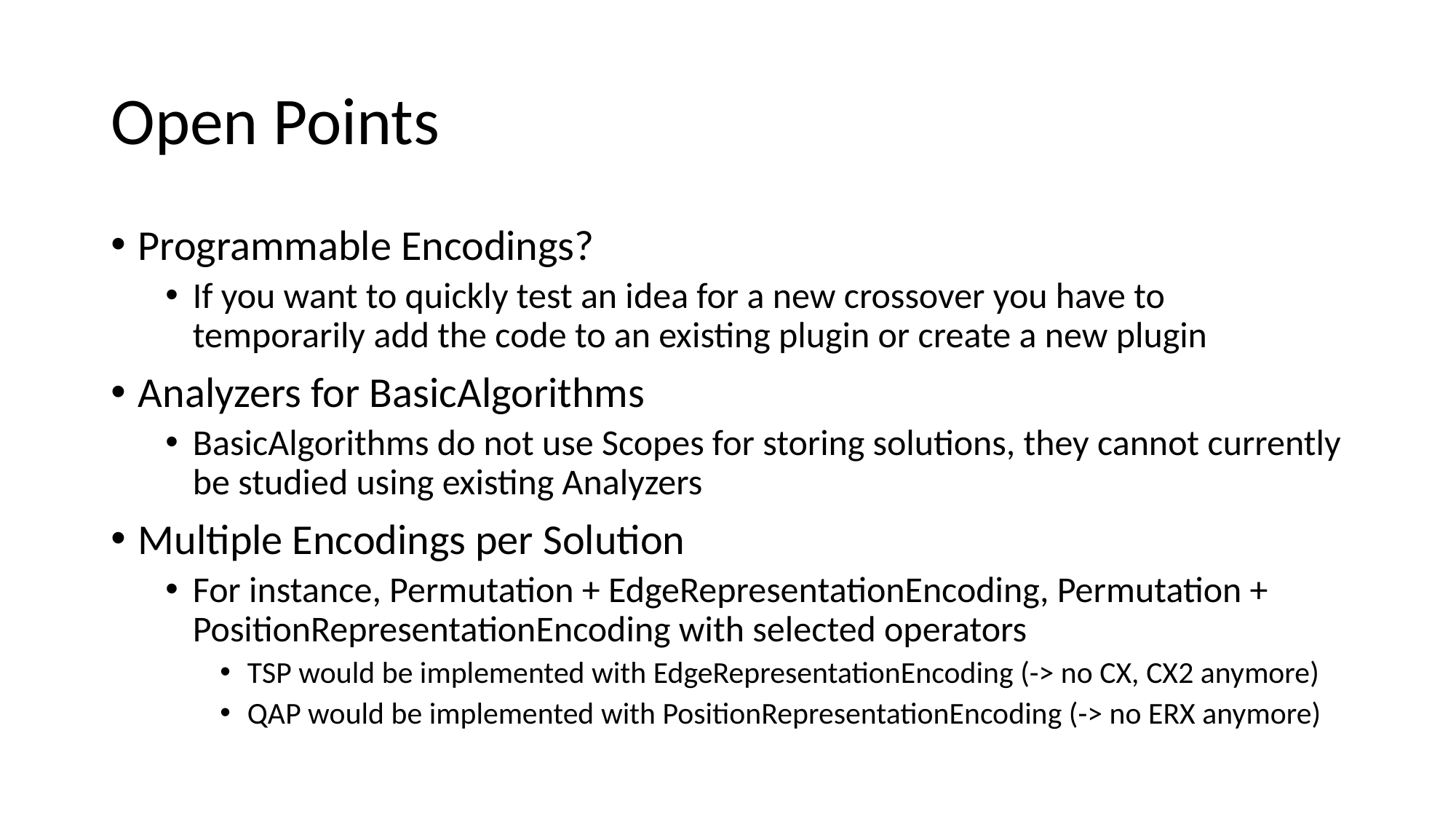

# Open Points
Programmable Encodings?
If you want to quickly test an idea for a new crossover you have to temporarily add the code to an existing plugin or create a new plugin
Analyzers for BasicAlgorithms
BasicAlgorithms do not use Scopes for storing solutions, they cannot currently be studied using existing Analyzers
Multiple Encodings per Solution
For instance, Permutation + EdgeRepresentationEncoding, Permutation + PositionRepresentationEncoding with selected operators
TSP would be implemented with EdgeRepresentationEncoding (-> no CX, CX2 anymore)
QAP would be implemented with PositionRepresentationEncoding (-> no ERX anymore)